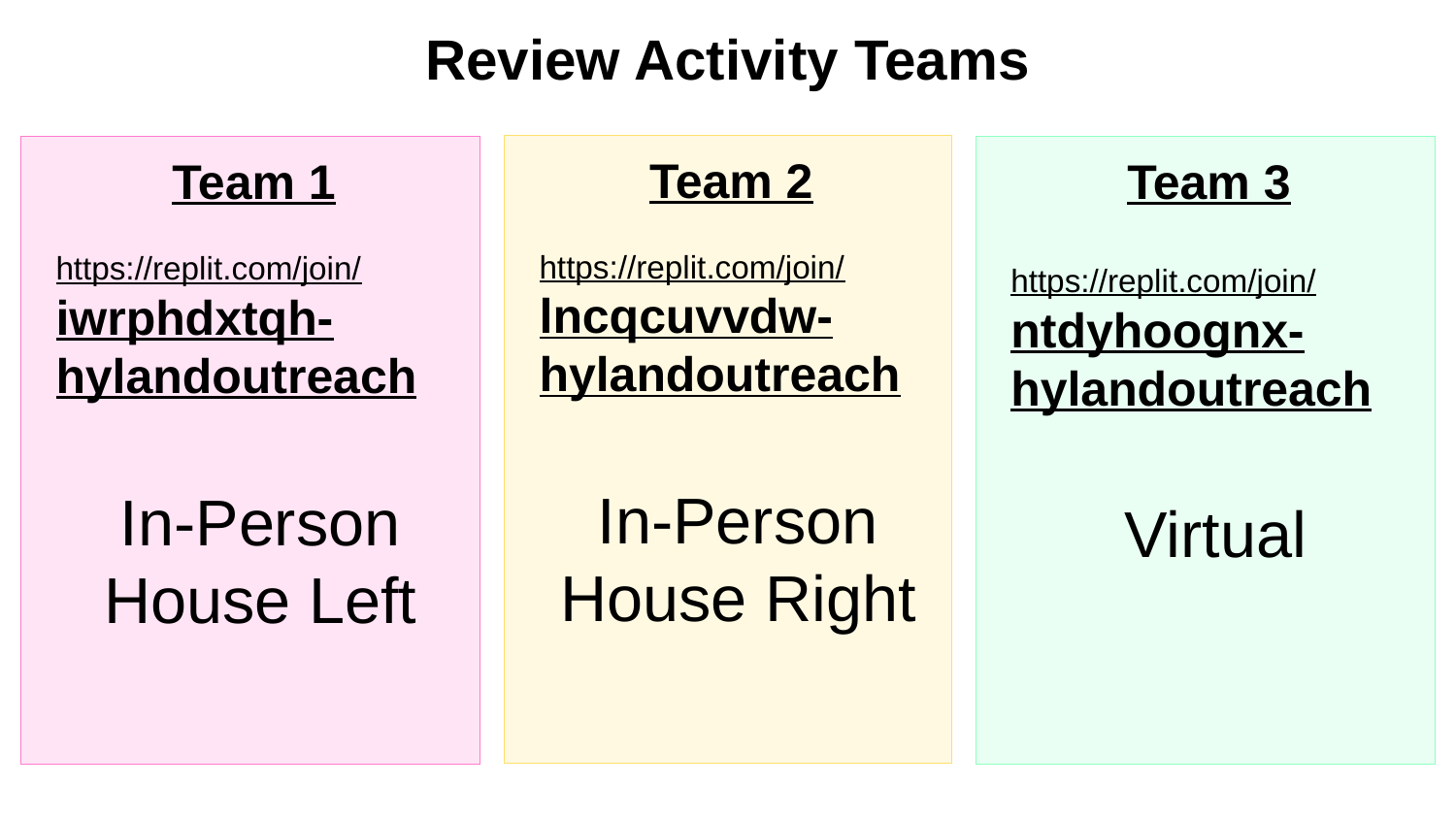

Review Activity Teams
Team 2

https://replit.com/join/
lncqcuvvdw-hylandoutreach

In-Person
House Right

Team 1

https://replit.com/join/
iwrphdxtqh-hylandoutreach

In-Person
House Left
Team 3

https://replit.com/join/
ntdyhoognx-hylandoutreach

Virtual